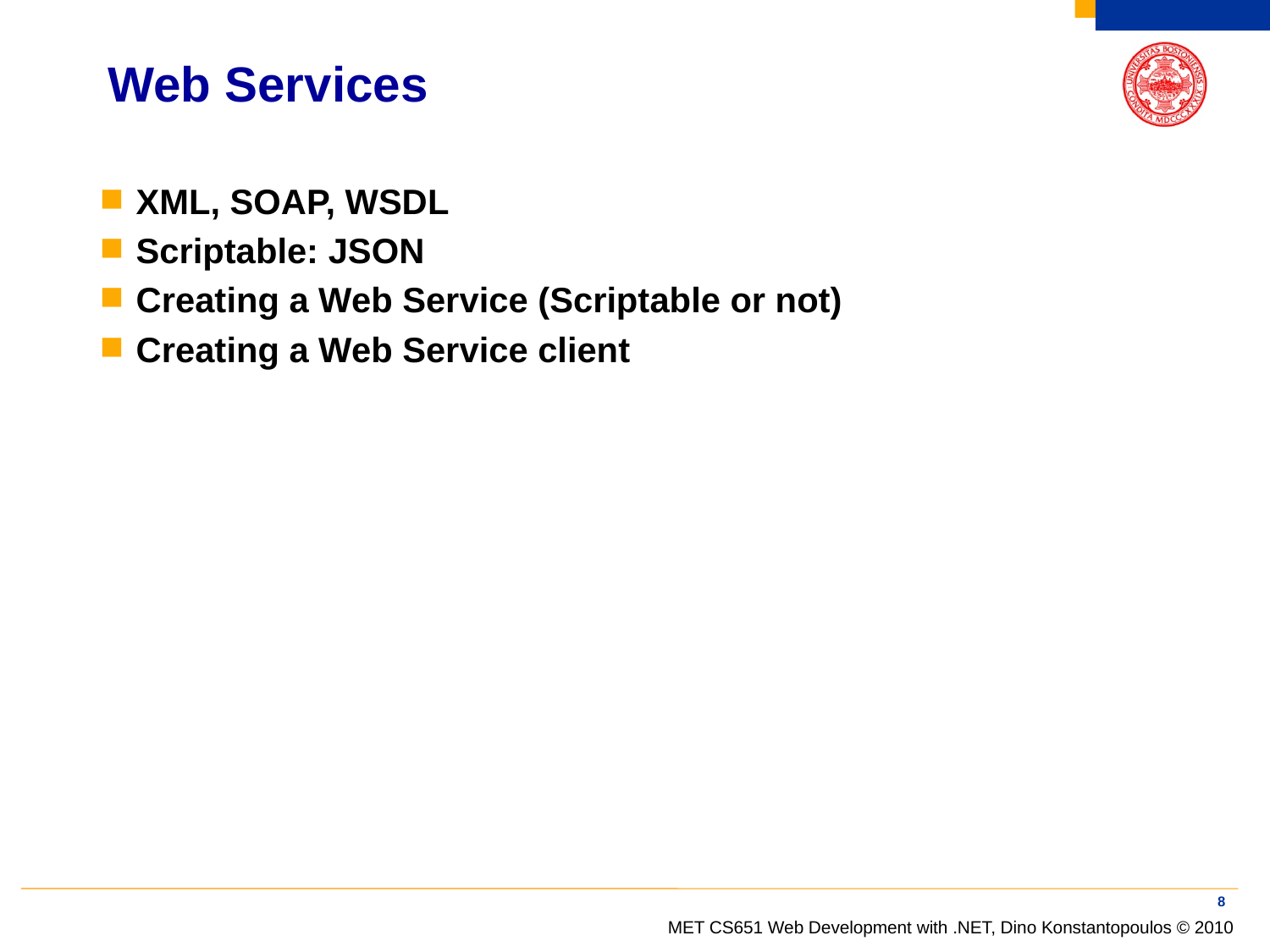

# Web Services
XML, SOAP, WSDL
Scriptable: JSON
Creating a Web Service (Scriptable or not)
Creating a Web Service client
8